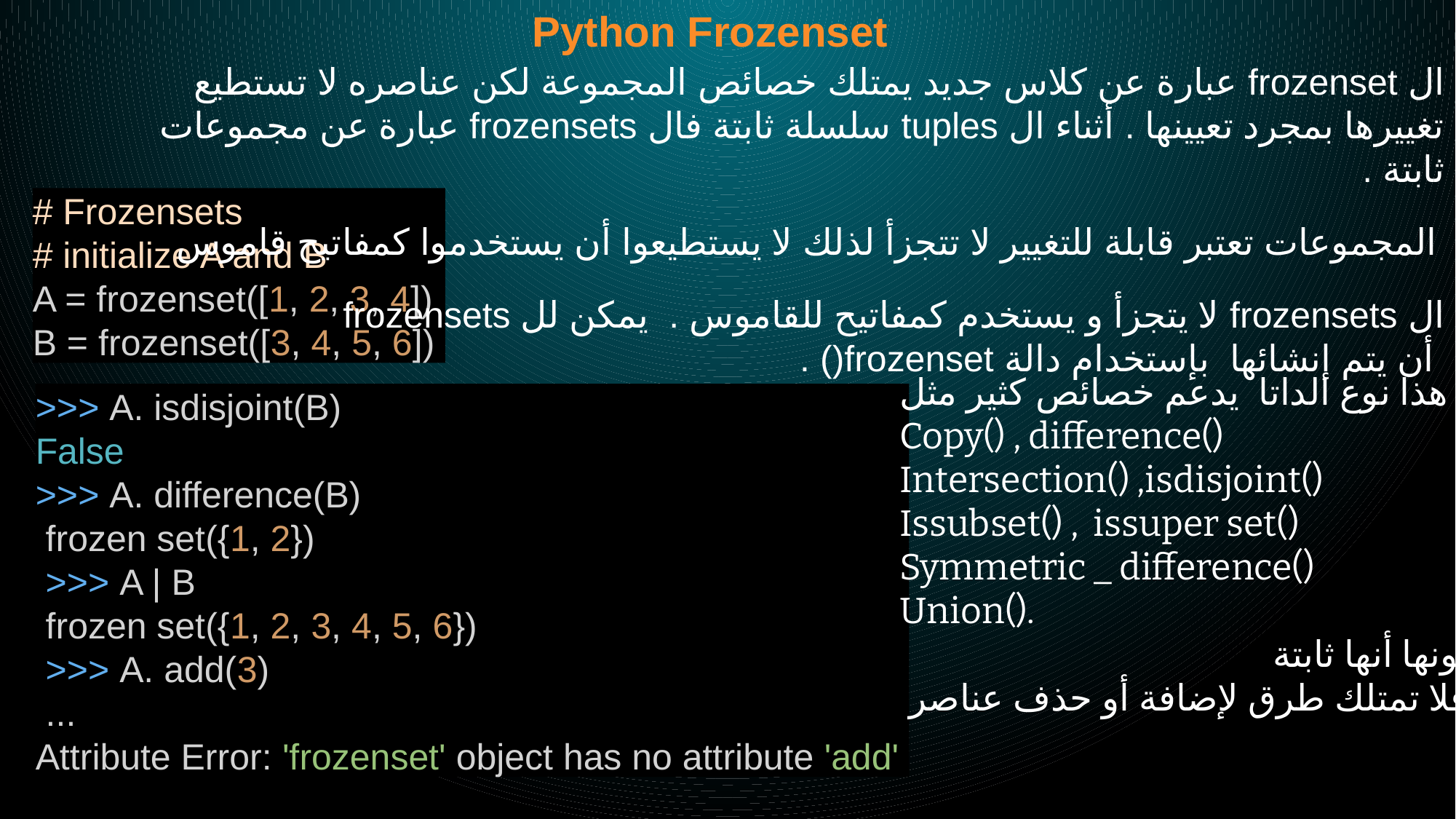

Python Frozenset
ال frozenset عبارة عن كلاس جديد يمتلك خصائص المجموعة لكن عناصره لا تستطيع تغييرها بمجرد تعيينها . أثناء ال tuples سلسلة ثابتة فال frozensets عبارة عن مجموعات ثابتة .

 المجموعات تعتبر قابلة للتغيير لا تتجزأ لذلك لا يستطيعوا أن يستخدموا كمفاتيح قاموس

ال frozensets لا يتجزأ و يستخدم كمفاتيح للقاموس .  يمكن لل frozensets
 أن يتم إنشائها  بإستخدام دالة frozenset() .
# Frozensets
# initialize A and B
A = frozenset([1, 2, 3, 4])
B = frozenset([3, 4, 5, 6])
هذا نوع الداتا  يدعم خصائص كثير مثل
Copy() , difference()
Intersection() ,isdisjoint()
Issubset() ,  issuper set()
Symmetric _ difference()
Union().
 كونها أنها ثابتة
 فلا تمتلك طرق لإضافة أو حذف عناصر.

>>> A. isdisjoint(B)
False
>>> A. difference(B)
 frozen set({1, 2})
 >>> A | B
 frozen set({1, 2, 3, 4, 5, 6})
 >>> A. add(3)
 ...
Attribute Error: 'frozenset' object has no attribute 'add'